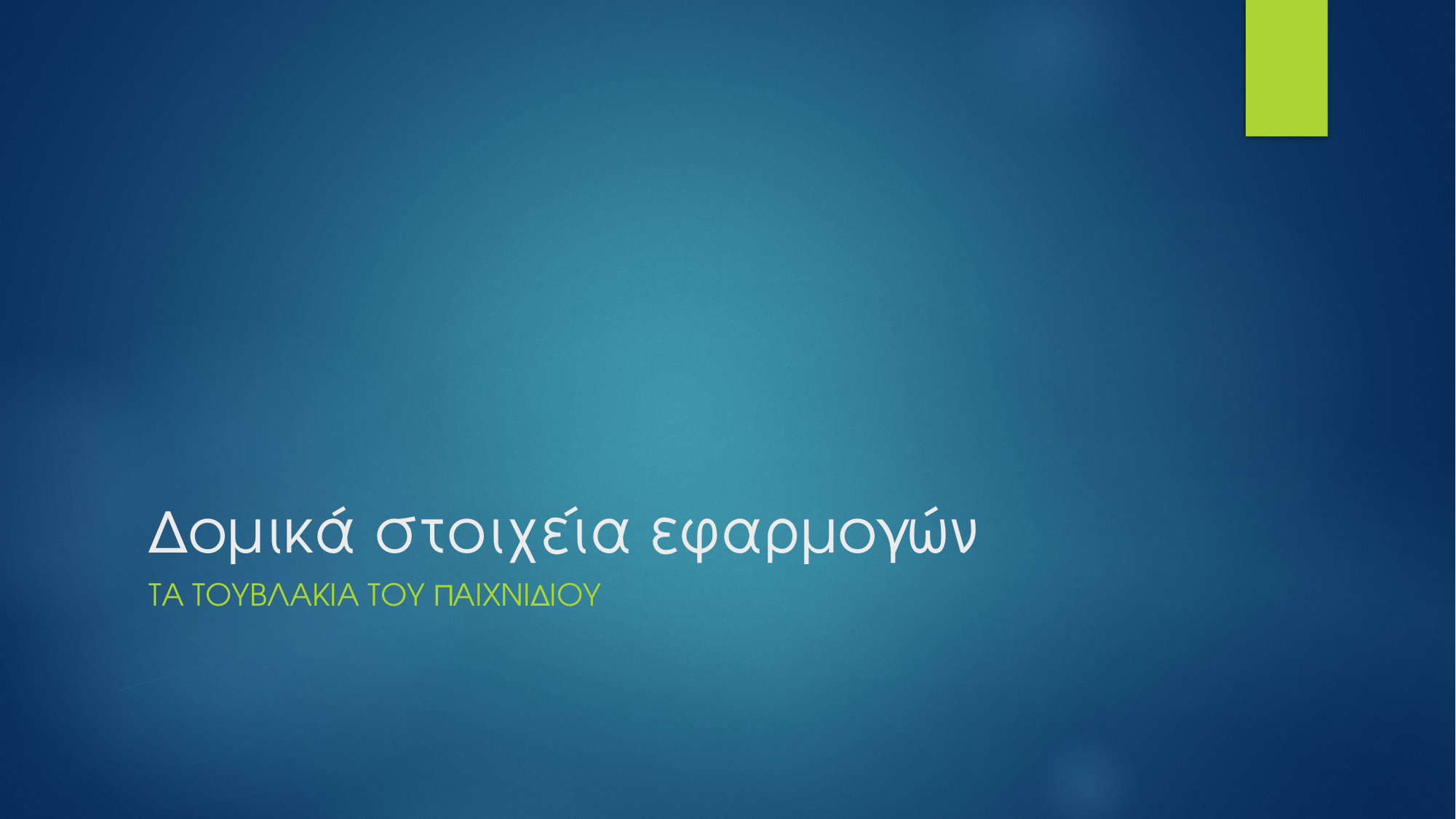

# Δομικά στοιχεία εφαρμογών
Τα τουβλακια του παιχνιδιου